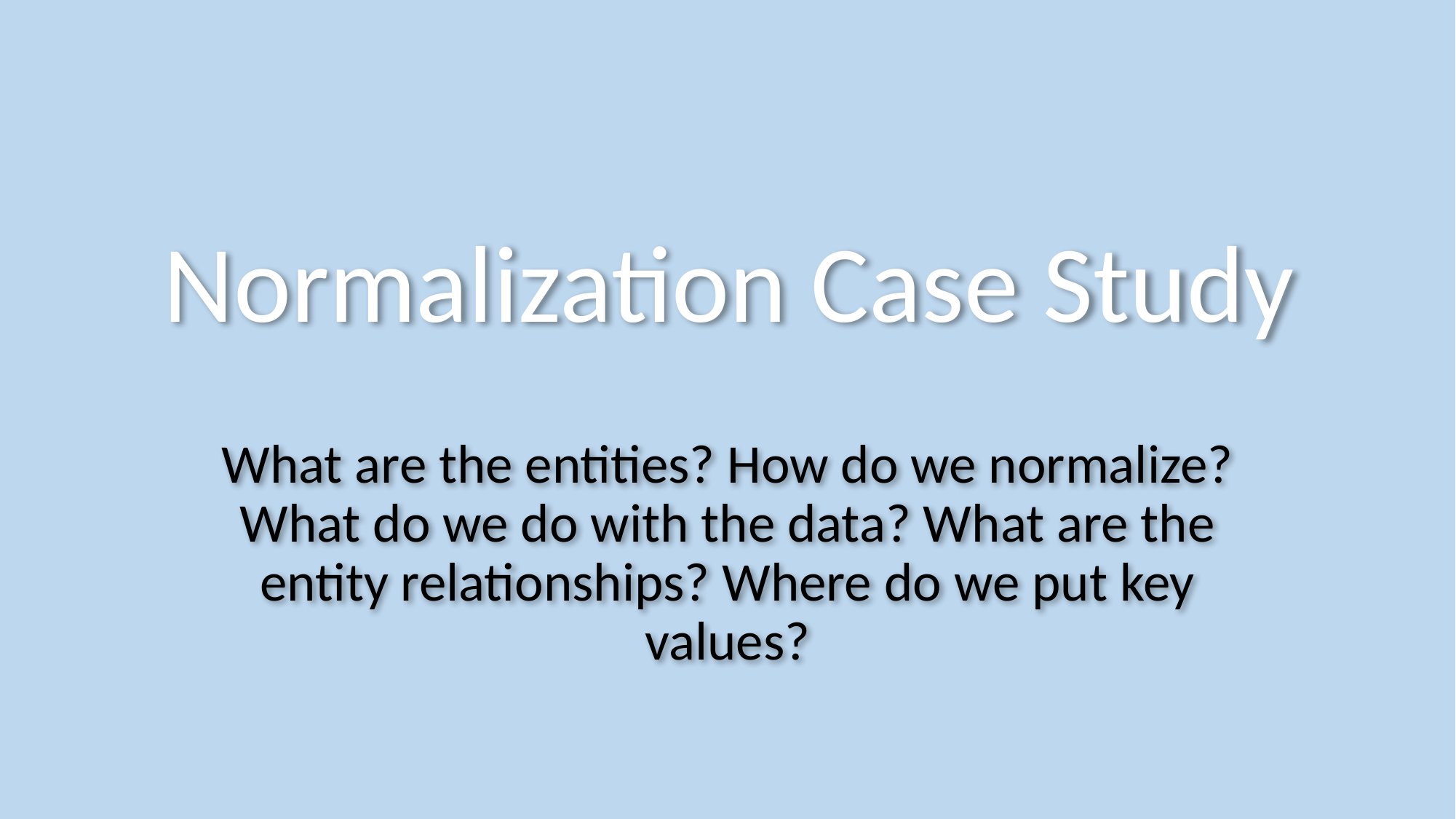

# Normalization Case Study
What are the entities? How do we normalize? What do we do with the data? What are the entity relationships? Where do we put key values?